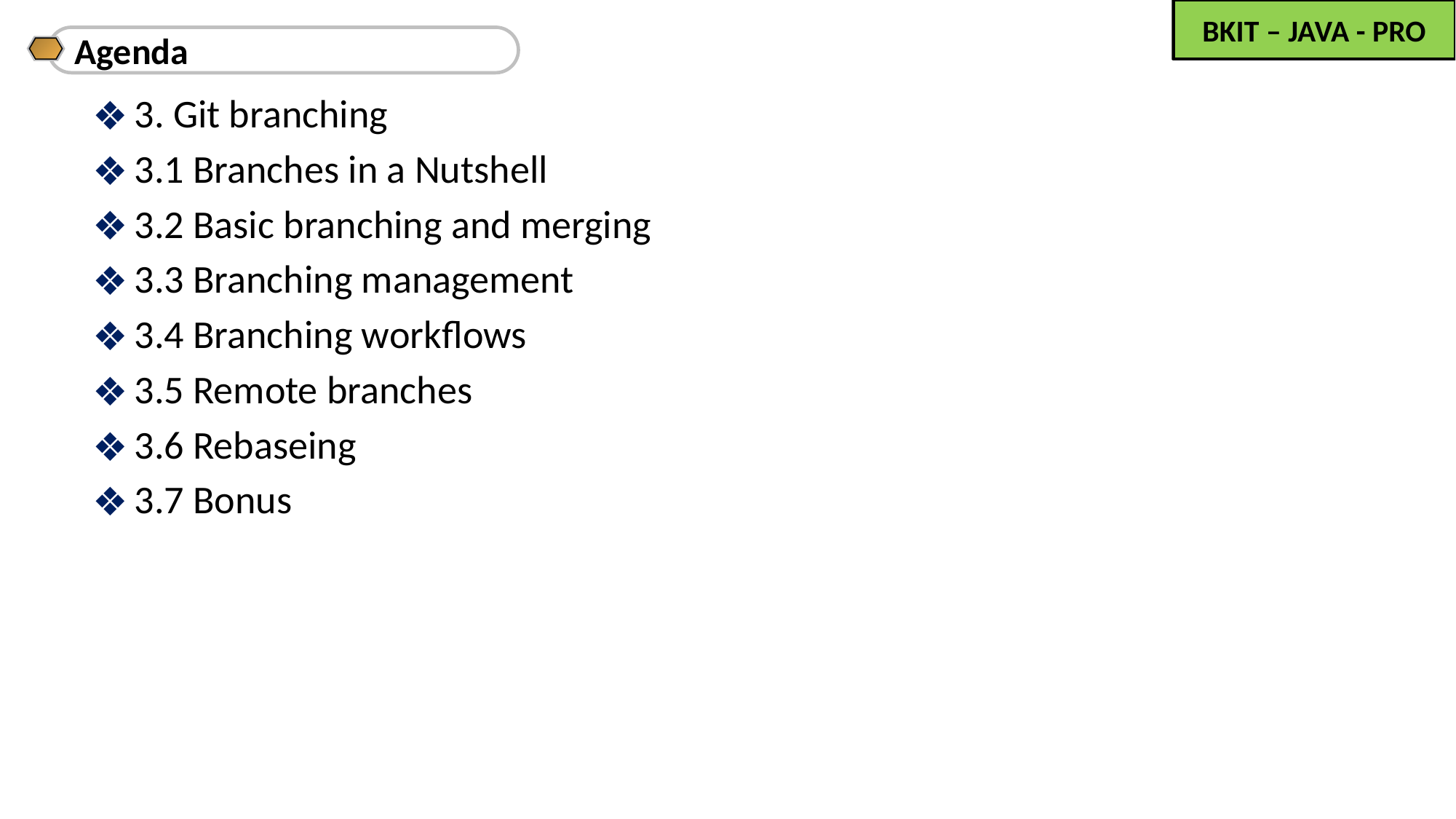

Agenda

3. Git branching
3.1 Branches in a Nutshell
3.2 Basic branching and merging
3.3 Branching management
3.4 Branching workflows
3.5 Remote branches
3.6 Rebaseing
3.7 Bonus